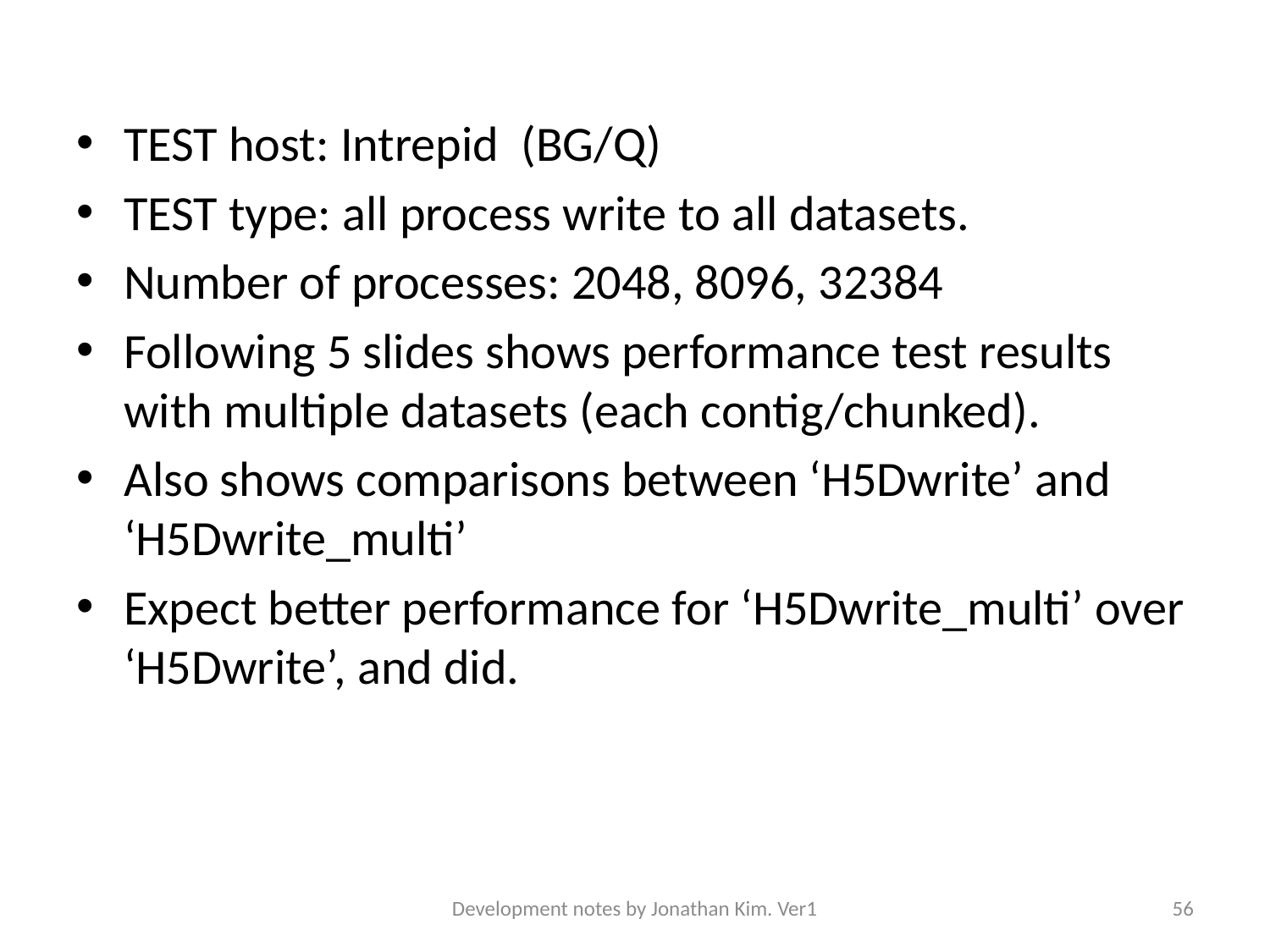

TEST host: Intrepid  (BG/Q)
TEST type: all process write to all datasets.
Number of processes: 2048, 8096, 32384
Following 5 slides shows performance test results  with multiple datasets (each contig/chunked).
Also shows comparisons between ‘H5Dwrite’ and ‘H5Dwrite_multi’
Expect better performance for ‘H5Dwrite_multi’ over ‘H5Dwrite’, and did.

Development notes by Jonathan Kim. Ver1
56